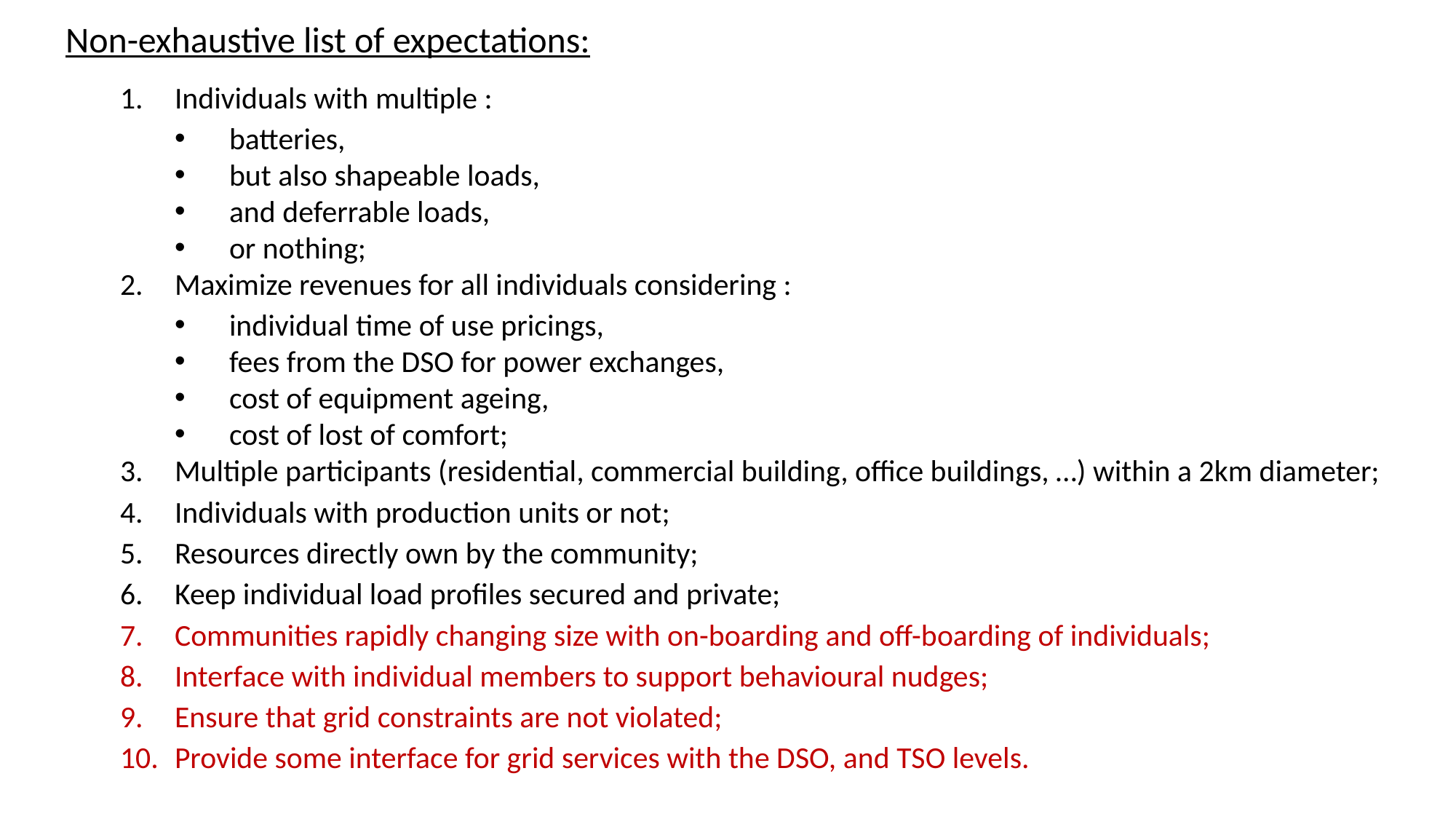

Non-exhaustive list of expectations:

Individuals with multiple :
batteries,
but also shapeable loads,
and deferrable loads,
or nothing;
Maximize revenues for all individuals considering :
individual time of use pricings,
fees from the DSO for power exchanges,
cost of equipment ageing,
cost of lost of comfort;
Multiple participants (residential, commercial building, office buildings, …) within a 2km diameter;
Individuals with production units or not;
Resources directly own by the community;
Keep individual load profiles secured and private;
Communities rapidly changing size with on-boarding and off-boarding of individuals;
Interface with individual members to support behavioural nudges;
Ensure that grid constraints are not violated;
Provide some interface for grid services with the DSO, and TSO levels.